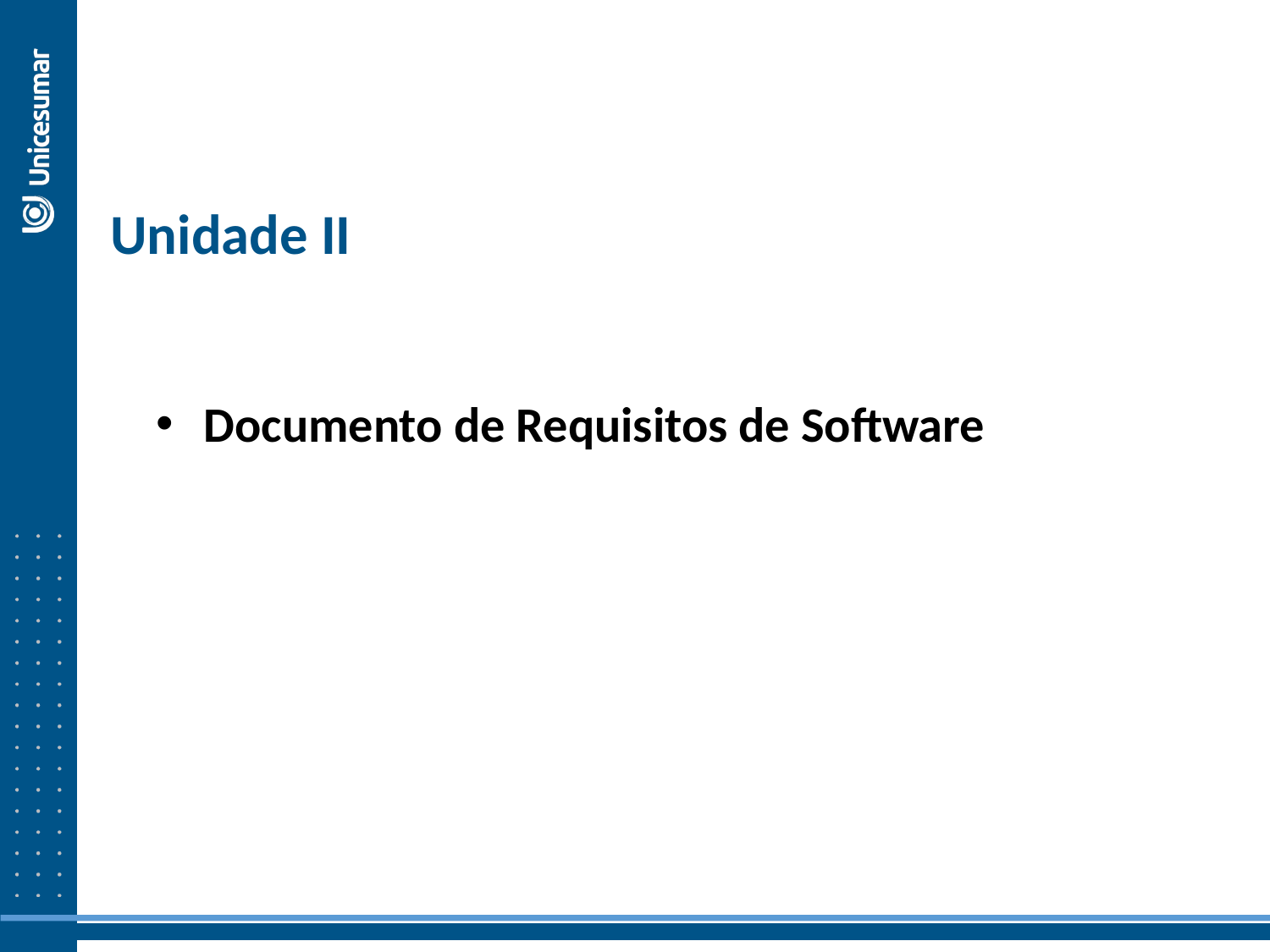

Unidade II
Documento de Requisitos de Software